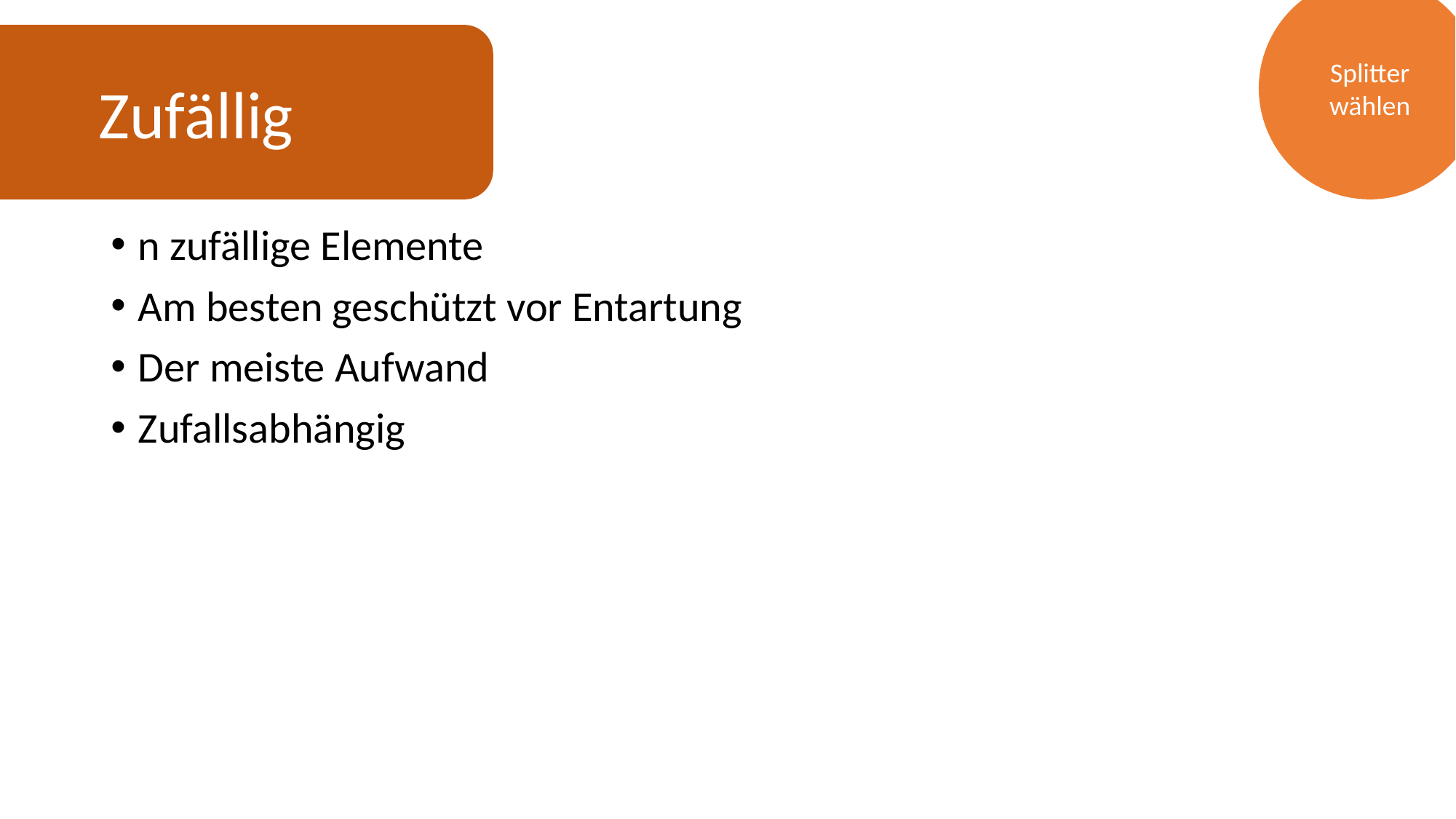

Splitter wählen
Zufällig
n zufällige Elemente
Am besten geschützt vor Entartung
Der meiste Aufwand
Zufallsabhängig